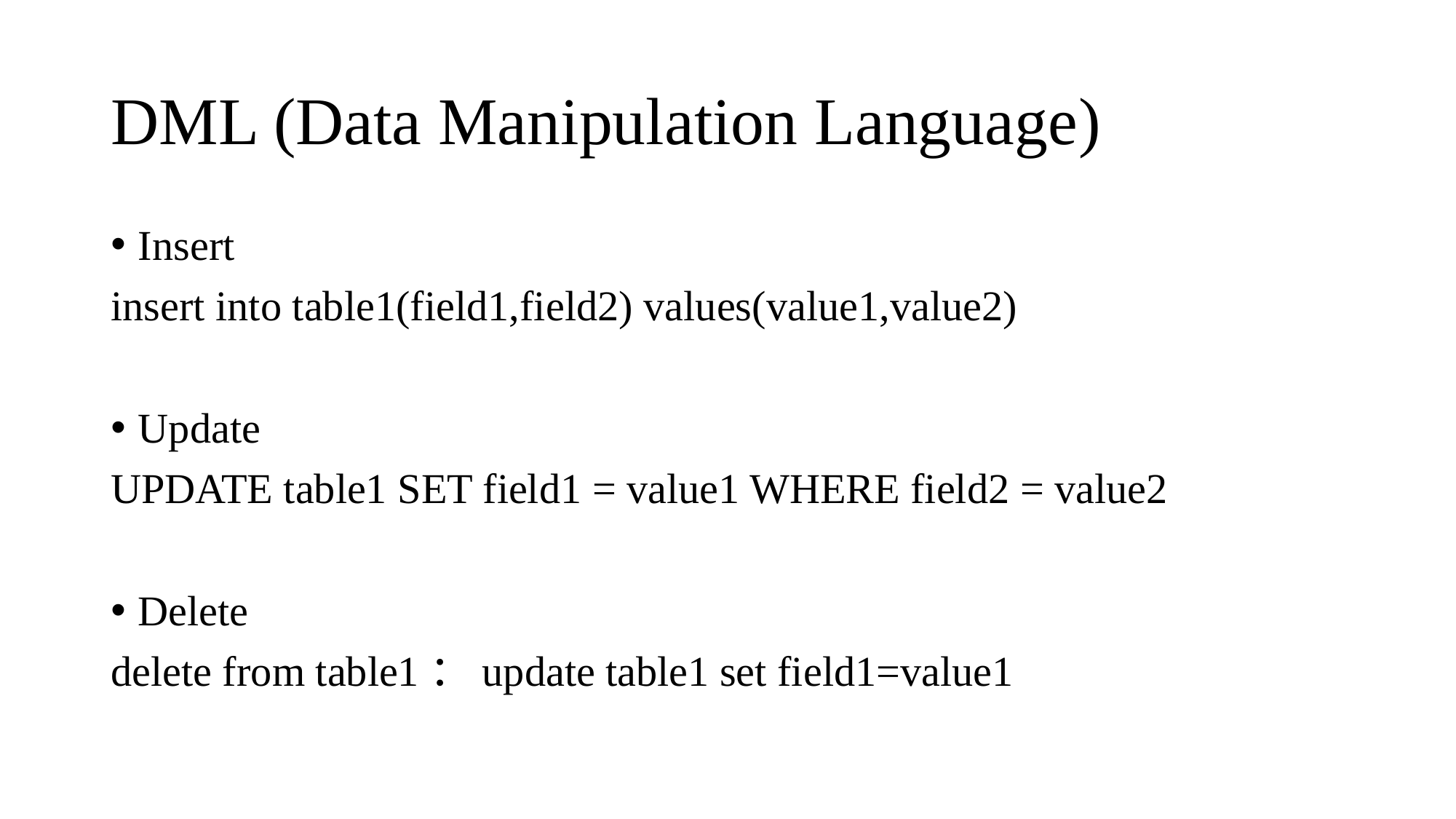

# DML (Data Manipulation Language)
Insert
insert into table1(field1,field2) values(value1,value2)

Update
UPDATE table1 SET field1 = value1 WHERE field2 = value2

Delete
delete from table1：update table1 set field1=value1